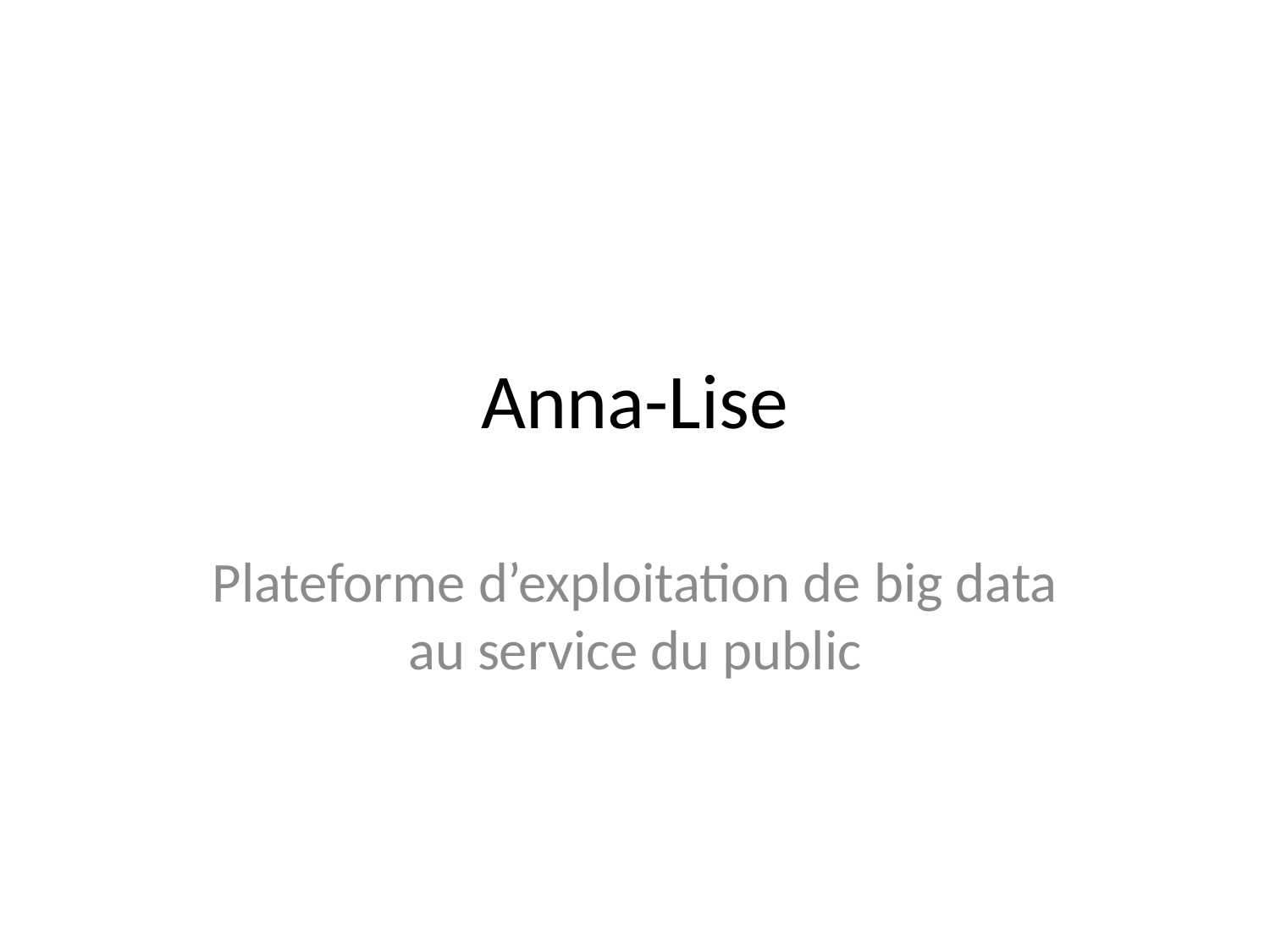

# Anna-Lise
Plateforme d’exploitation de big data au service du public